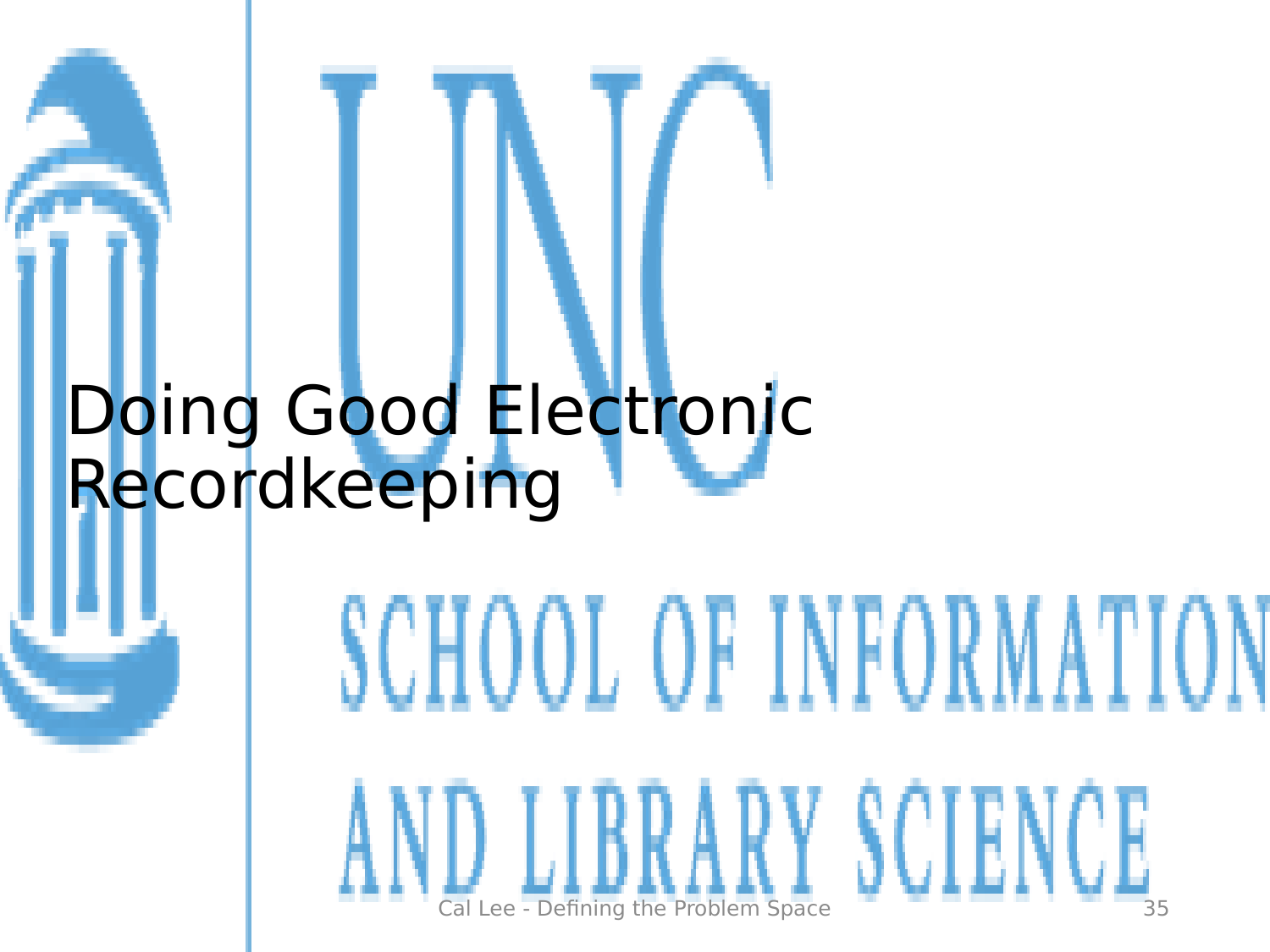

# Doing Good Electronic Recordkeeping
Cal Lee - Defining the Problem Space
35